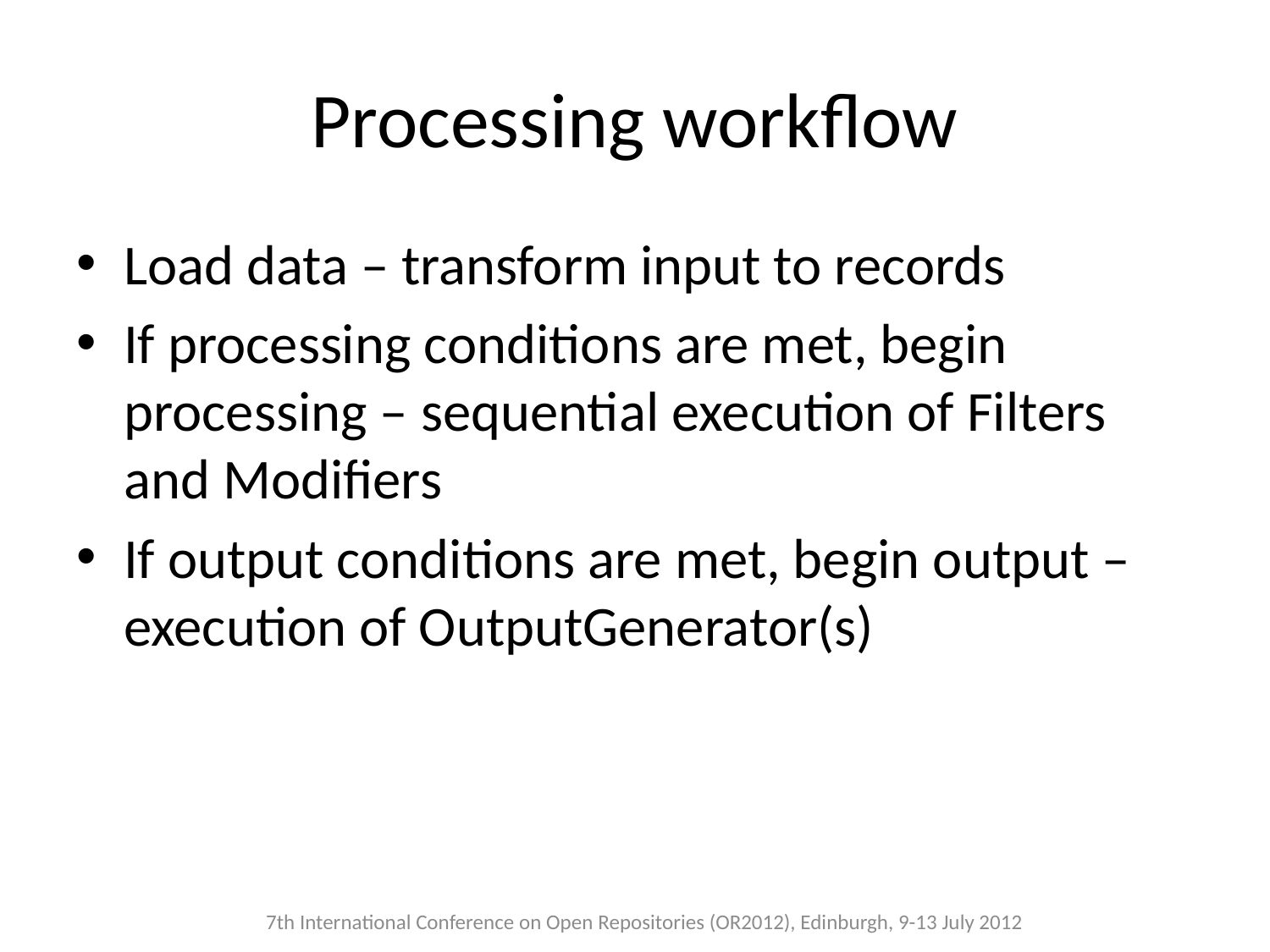

# Processing workflow
Load data – transform input to records
If processing conditions are met, begin processing – sequential execution of Filters and Modifiers
If output conditions are met, begin output – execution of OutputGenerator(s)

7th International Conference on Open Repositories (OR2012), Edinburgh, 9-13 July 2012